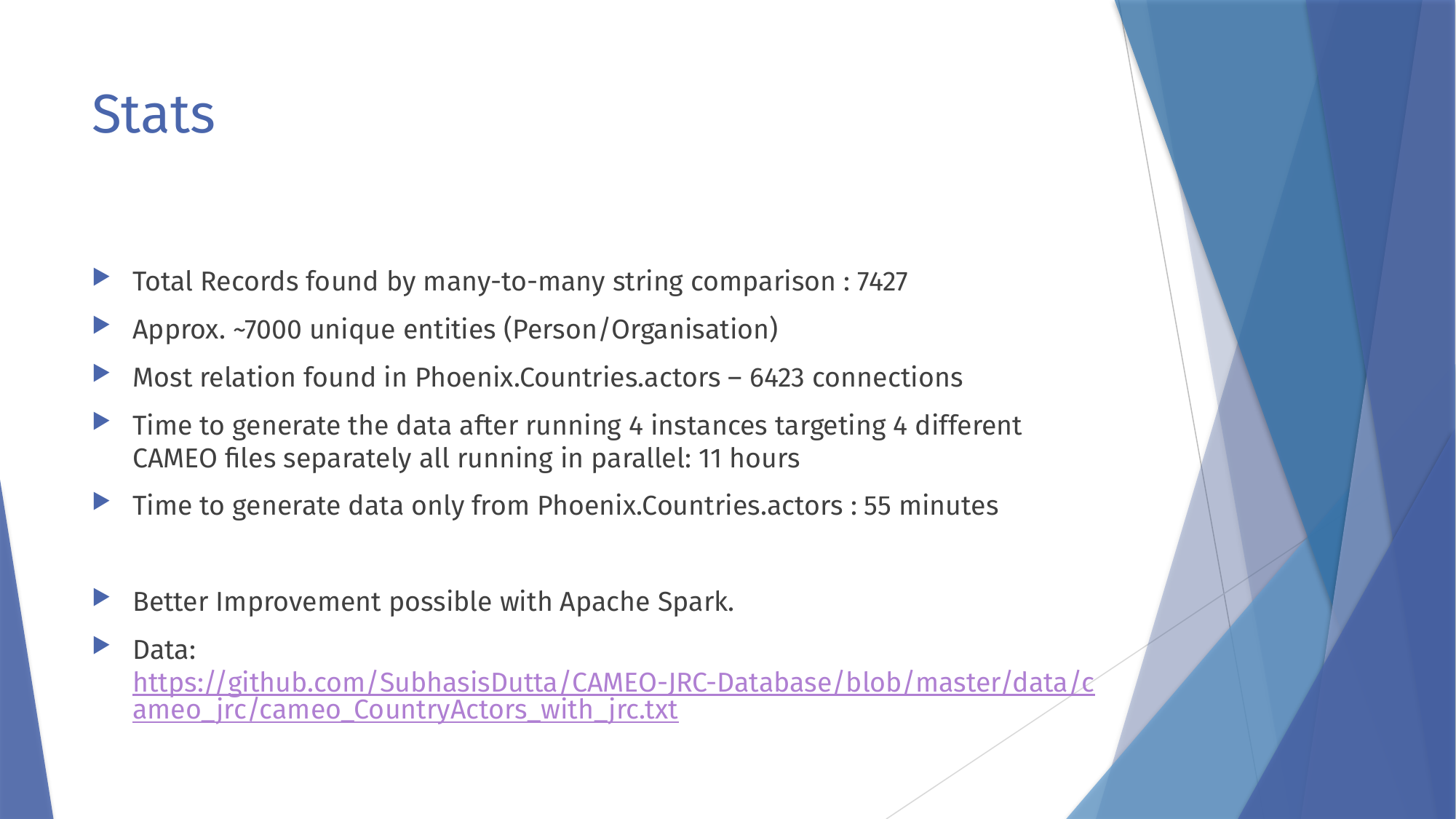

# Stats
Total Records found by many-to-many string comparison : 7427
Approx. ~7000 unique entities (Person/Organisation)
Most relation found in Phoenix.Countries.actors – 6423 connections
Time to generate the data after running 4 instances targeting 4 different CAMEO files separately all running in parallel: 11 hours
Time to generate data only from Phoenix.Countries.actors : 55 minutes

Better Improvement possible with Apache Spark.
Data: https://github.com/SubhasisDutta/CAMEO-JRC-Database/blob/master/data/cameo_jrc/cameo_CountryActors_with_jrc.txt